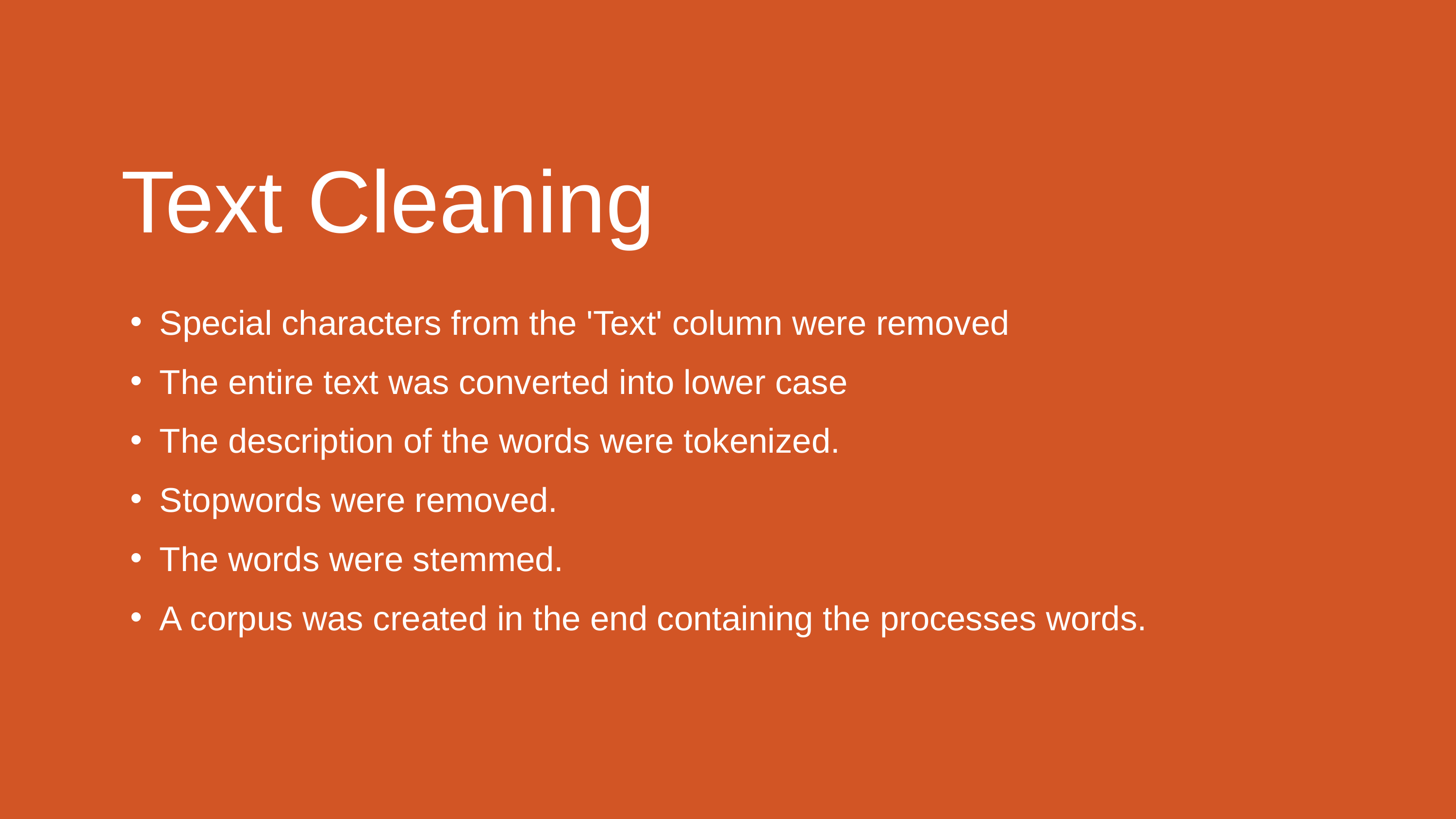

Text Cleaning
Special characters from the 'Text' column were removed
The entire text was converted into lower case
The description of the words were tokenized.
Stopwords were removed.
The words were stemmed.
A corpus was created in the end containing the processes words.